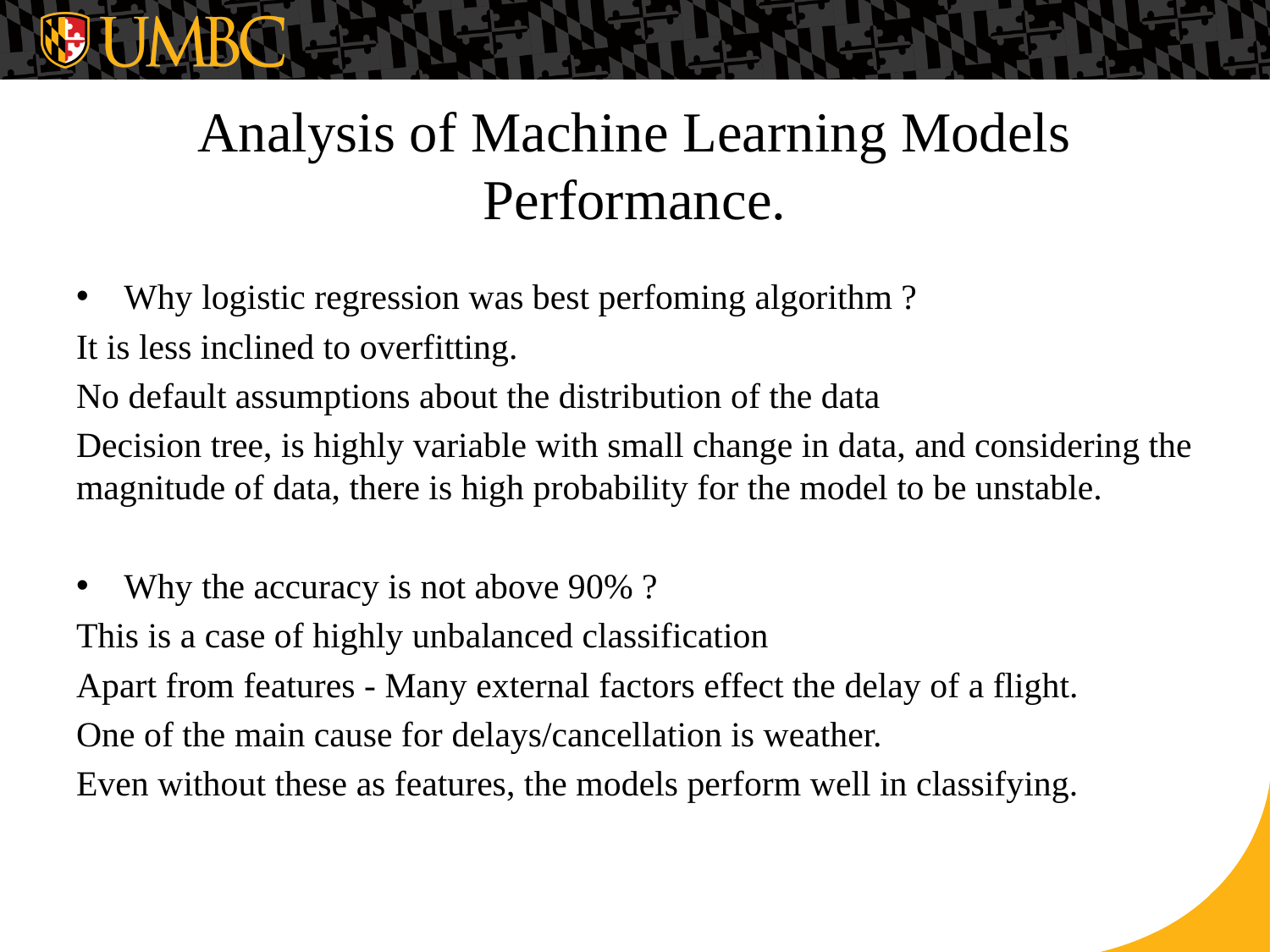

# Analysis of Machine Learning Models Performance.

Why logistic regression was best perfoming algorithm ?
It is less inclined to overfitting.
No default assumptions about the distribution of the data
Decision tree, is highly variable with small change in data, and considering the magnitude of data, there is high probability for the model to be unstable.

Why the accuracy is not above 90% ?
This is a case of highly unbalanced classification
Apart from features - Many external factors effect the delay of a flight.
One of the main cause for delays/cancellation is weather.
Even without these as features, the models perform well in classifying.